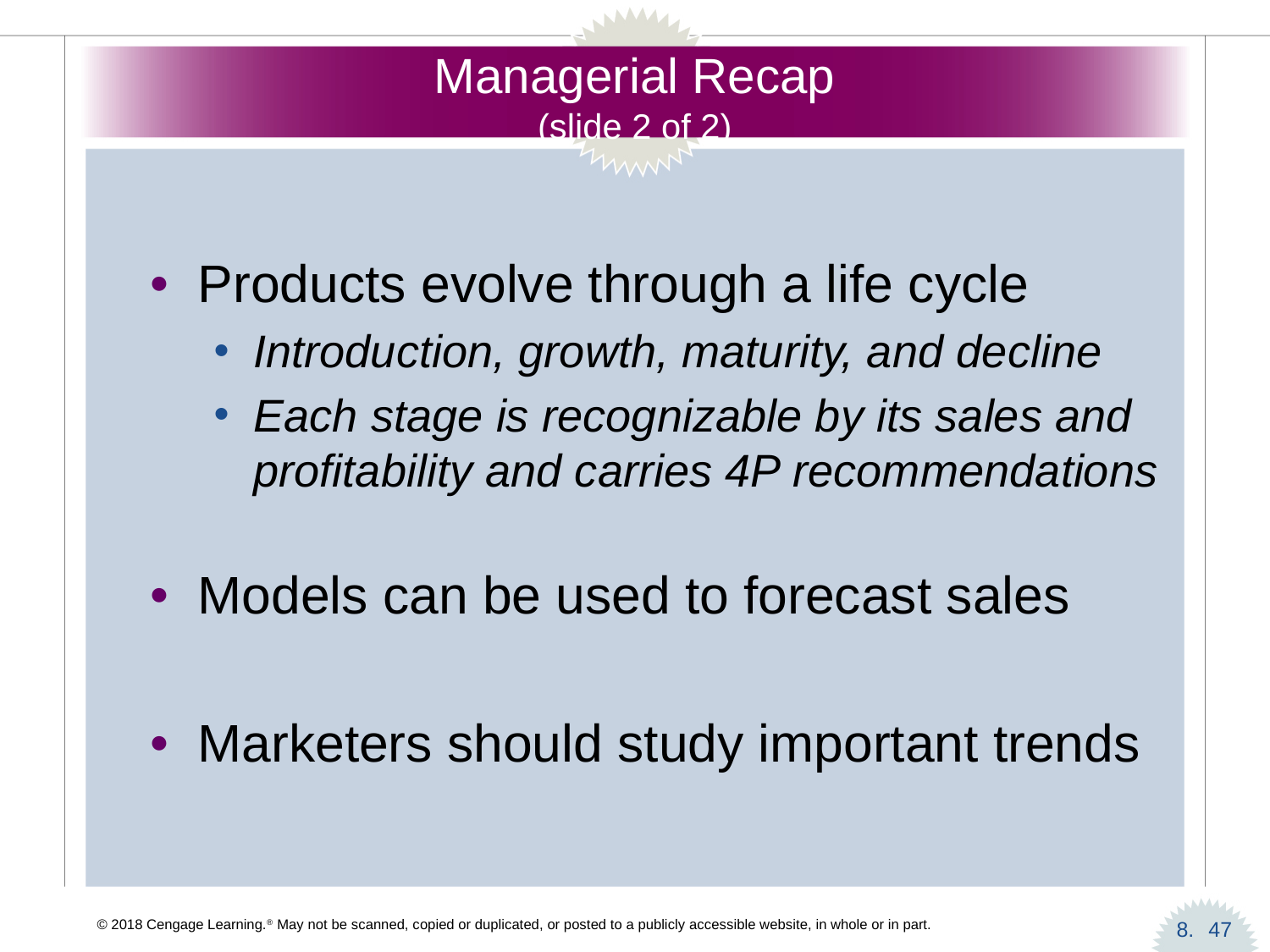

# Managerial Recap (slide 2 of 2)
Products evolve through a life cycle
Introduction, growth, maturity, and decline
Each stage is recognizable by its sales and profitability and carries 4P recommendations

Models can be used to forecast sales

Marketers should study important trends

47